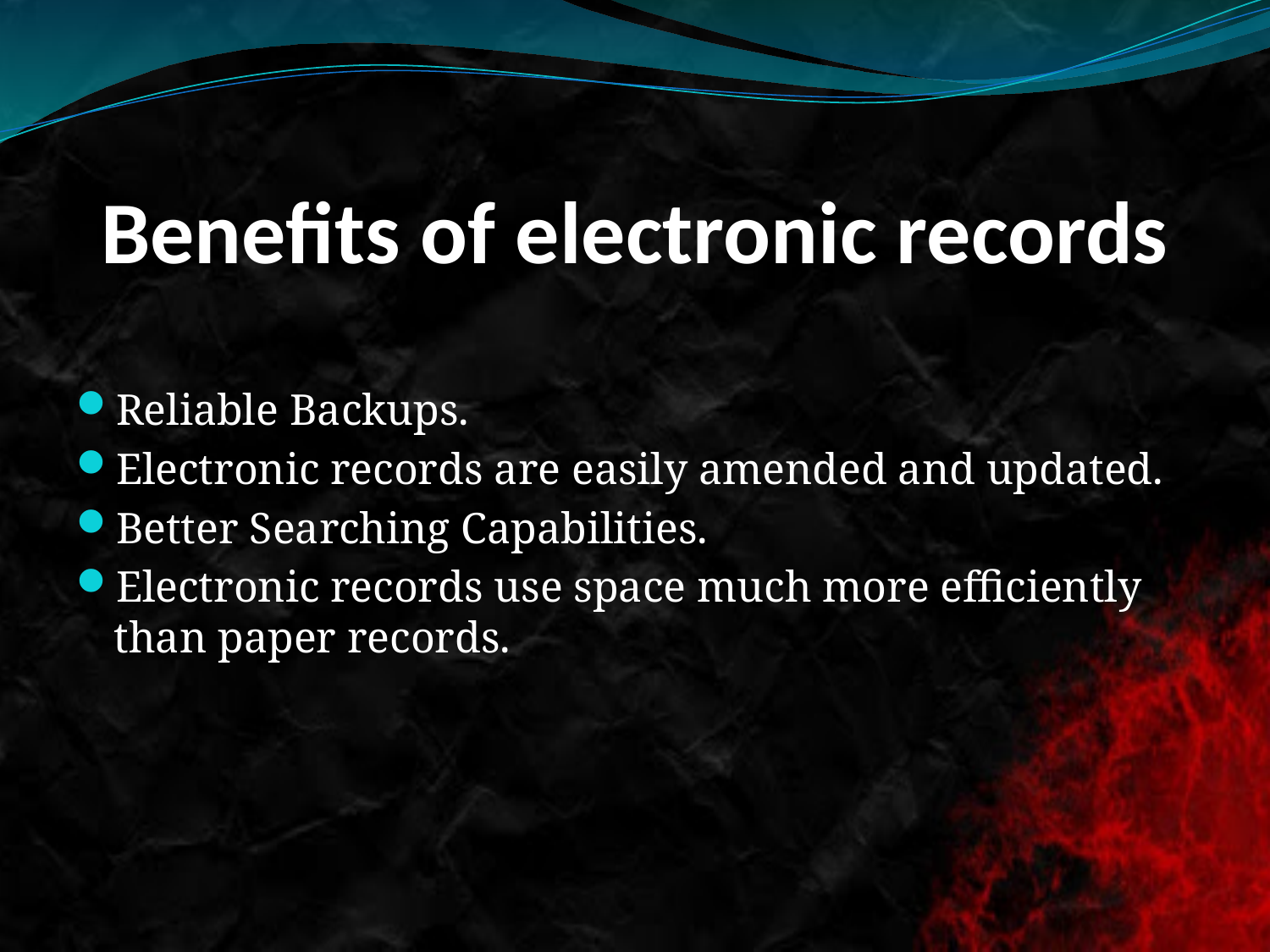

# Benefits of electronic records

Reliable Backups.
Electronic records are easily amended and updated.
Better Searching Capabilities.
Electronic records use space much more efficiently than paper records.